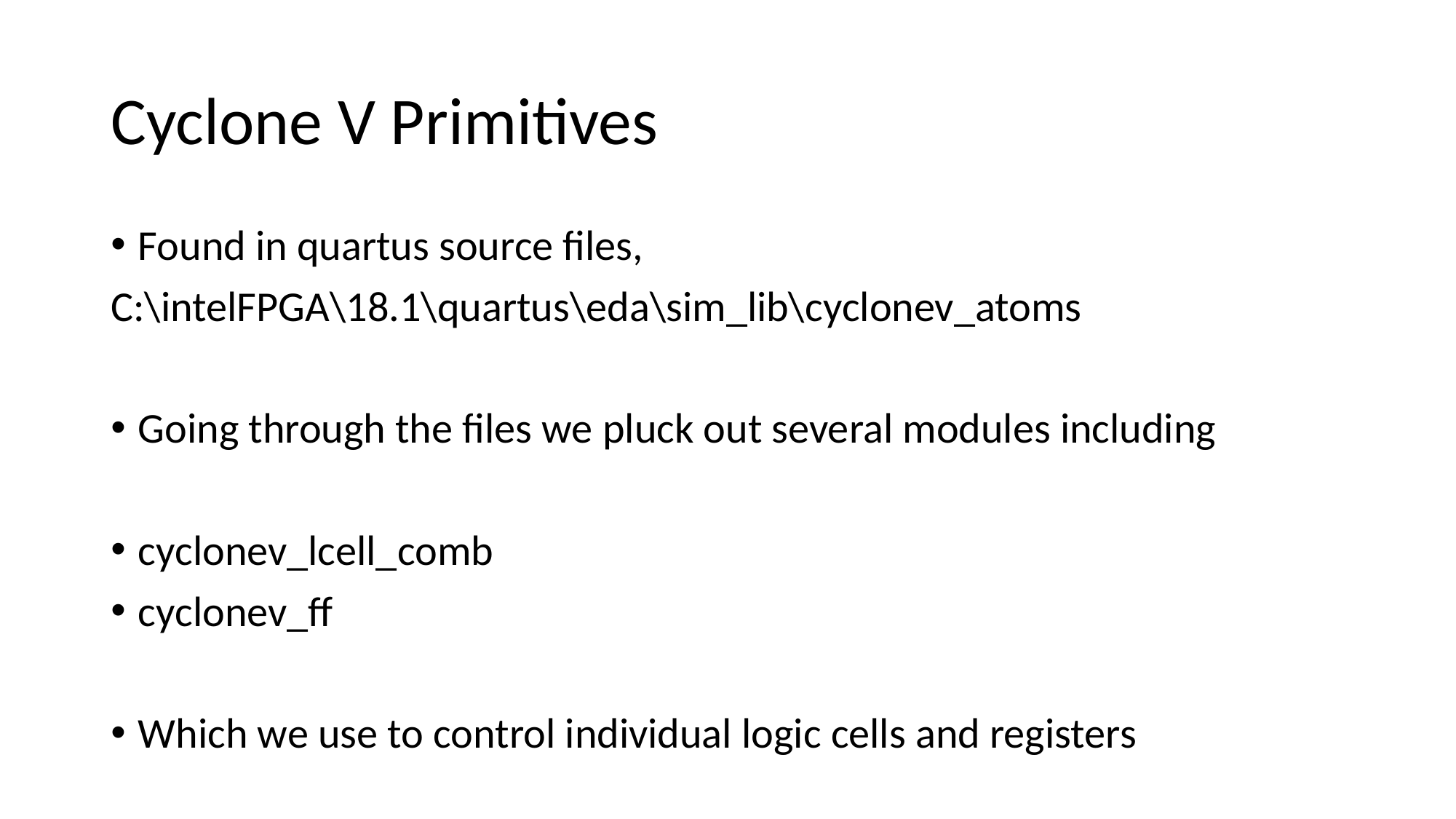

# Cyclone V Primitives
Found in quartus source files,
C:\intelFPGA\18.1\quartus\eda\sim_lib\cyclonev_atoms

Going through the files we pluck out several modules including

cyclonev_lcell_comb
cyclonev_ff

Which we use to control individual logic cells and registers